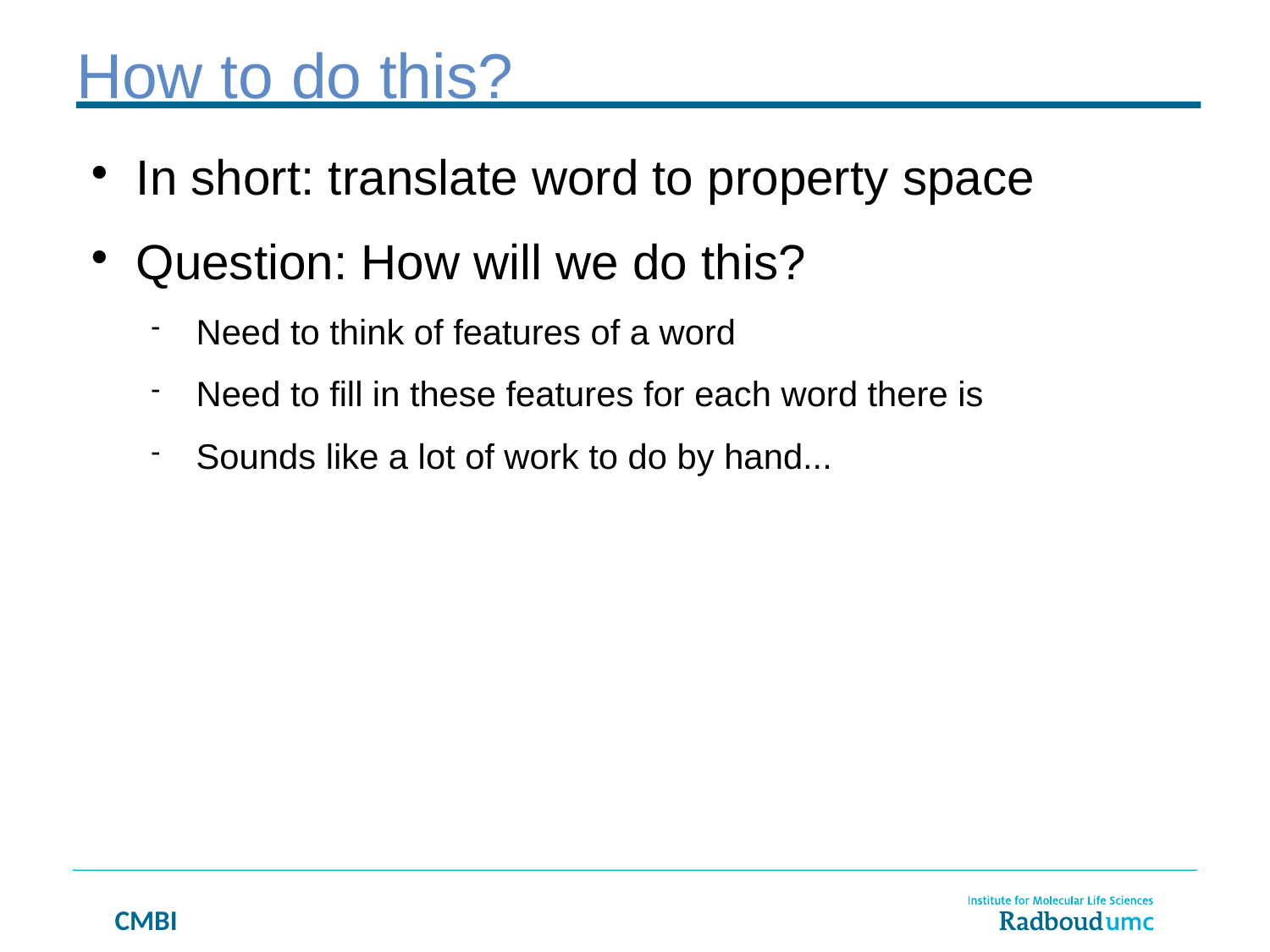

How to do this?
In short: translate word to property space
Question: How will we do this?
Need to think of features of a word
Need to fill in these features for each word there is
Sounds like a lot of work to do by hand...